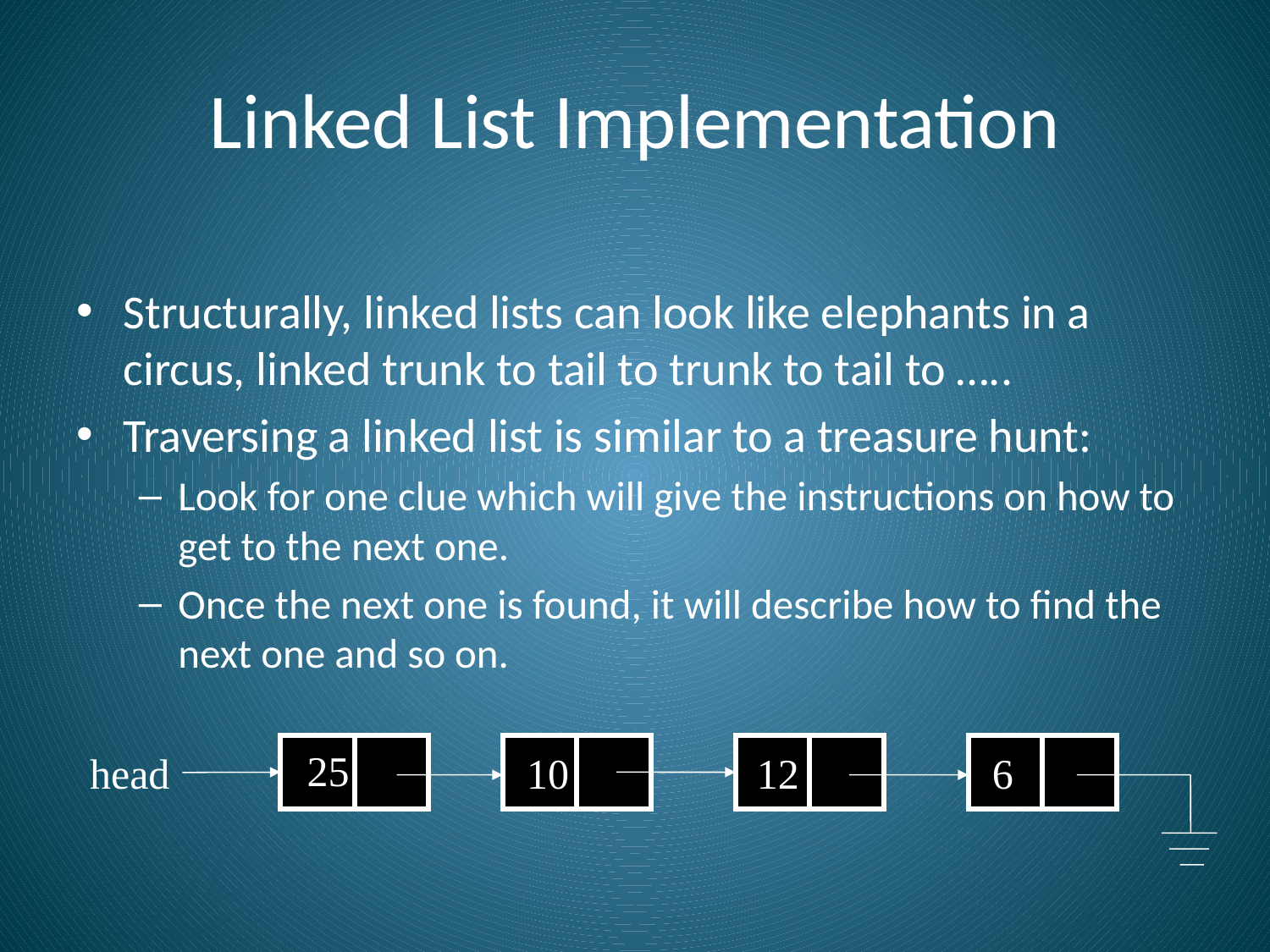

# Linked List Implementation
Structurally, linked lists can look like elephants in a circus, linked trunk to tail to trunk to tail to …..
Traversing a linked list is similar to a treasure hunt:
Look for one clue which will give the instructions on how to get to the next one.
Once the next one is found, it will describe how to find the next one and so on.

25
head
10
12
6